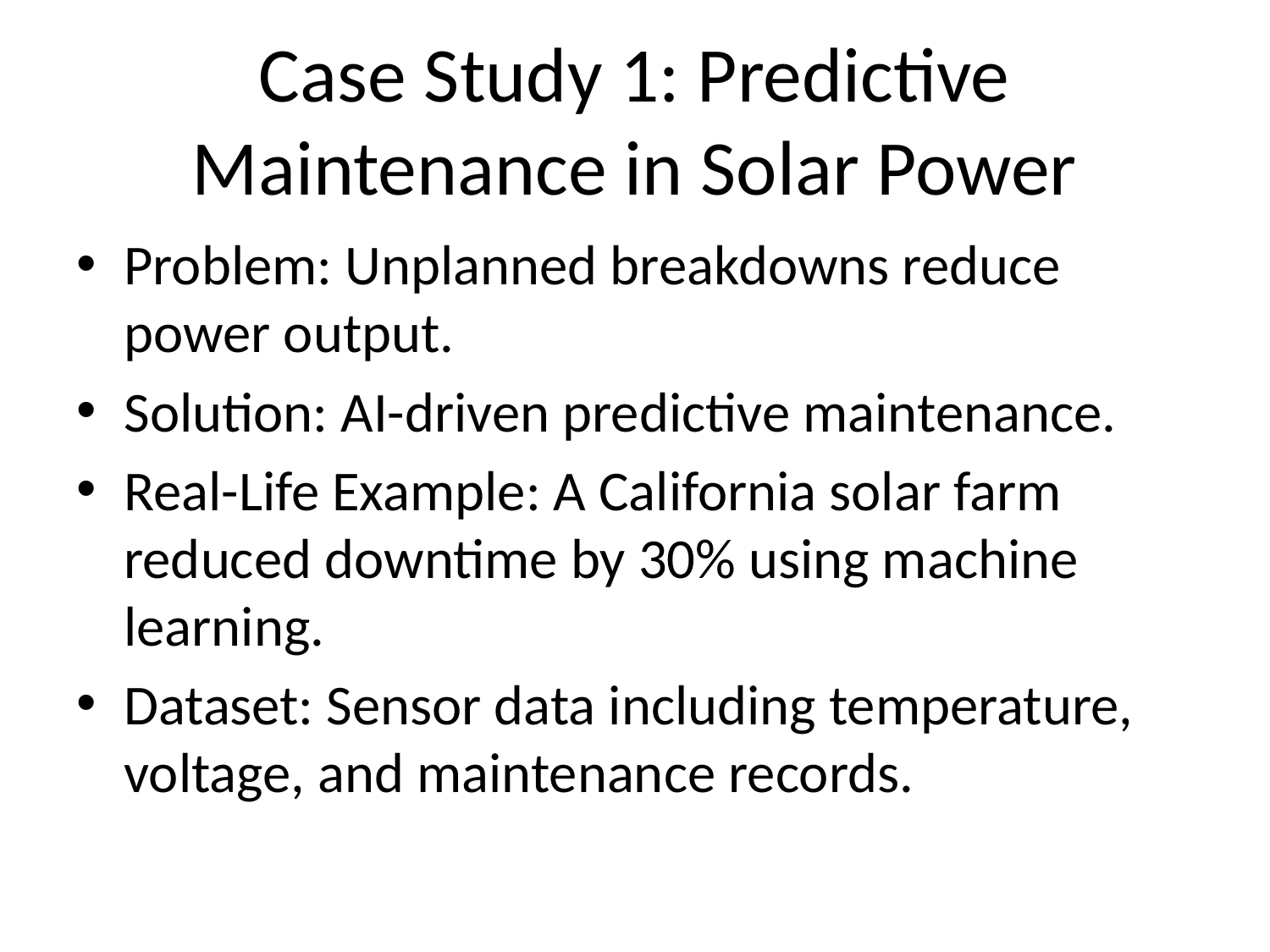

# Case Study 1: Predictive Maintenance in Solar Power
Problem: Unplanned breakdowns reduce power output.
Solution: AI-driven predictive maintenance.
Real-Life Example: A California solar farm reduced downtime by 30% using machine learning.
Dataset: Sensor data including temperature, voltage, and maintenance records.